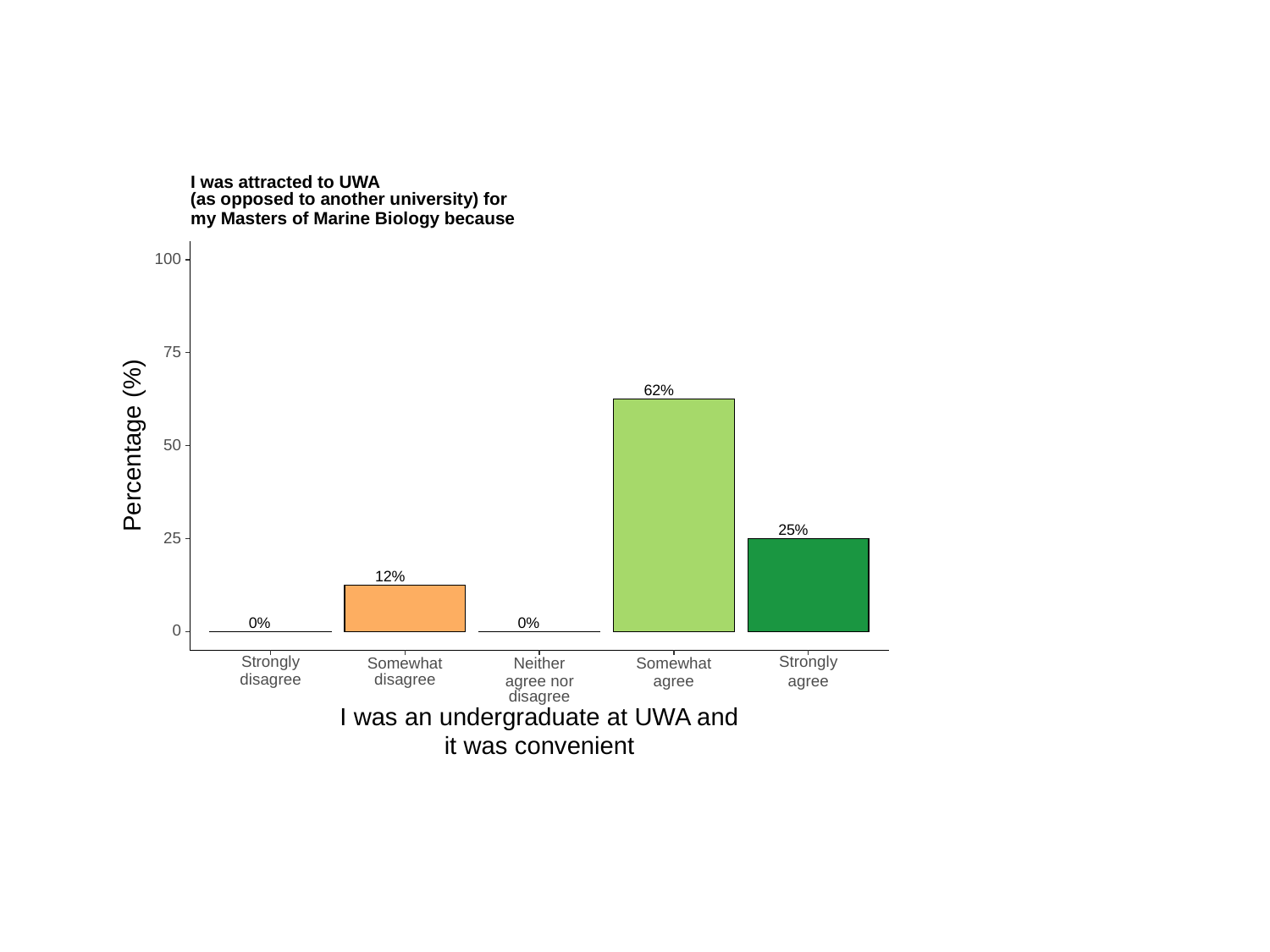

I was attracted to UWA
(as opposed to another university) for
my Masters of Marine Biology because

100

75

62%

Percentage (%)
50

25%
25

12%

0%
0%
0

Strongly
Strongly
Somewhat
Somewhat
Neither
disagree
disagree
agree nor
agree
agree
disagree
I was an undergraduate at UWA and
it was convenient